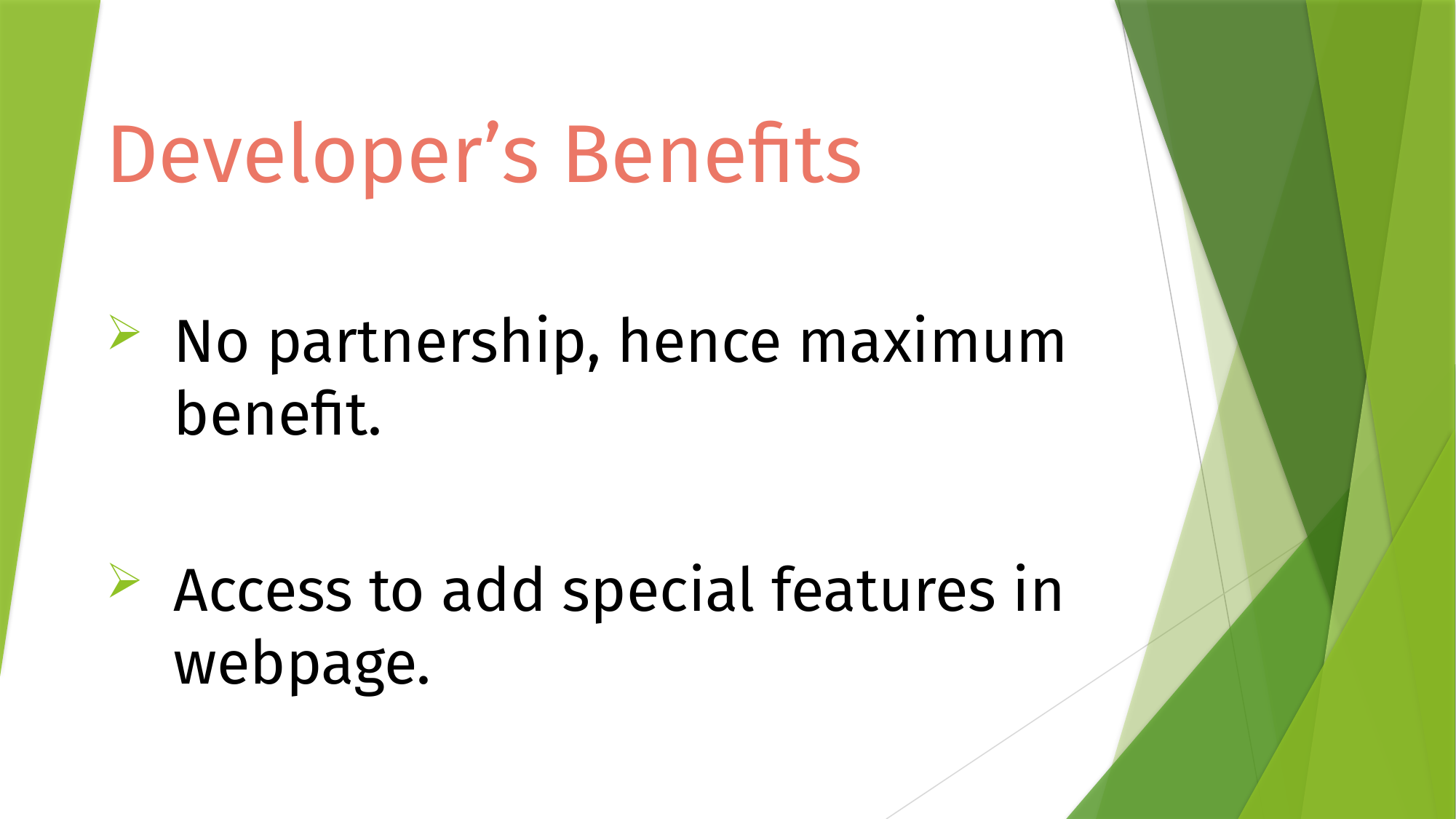

#
Developer’s Benefits

No partnership, hence maximum benefit.

Access to add special features in webpage.